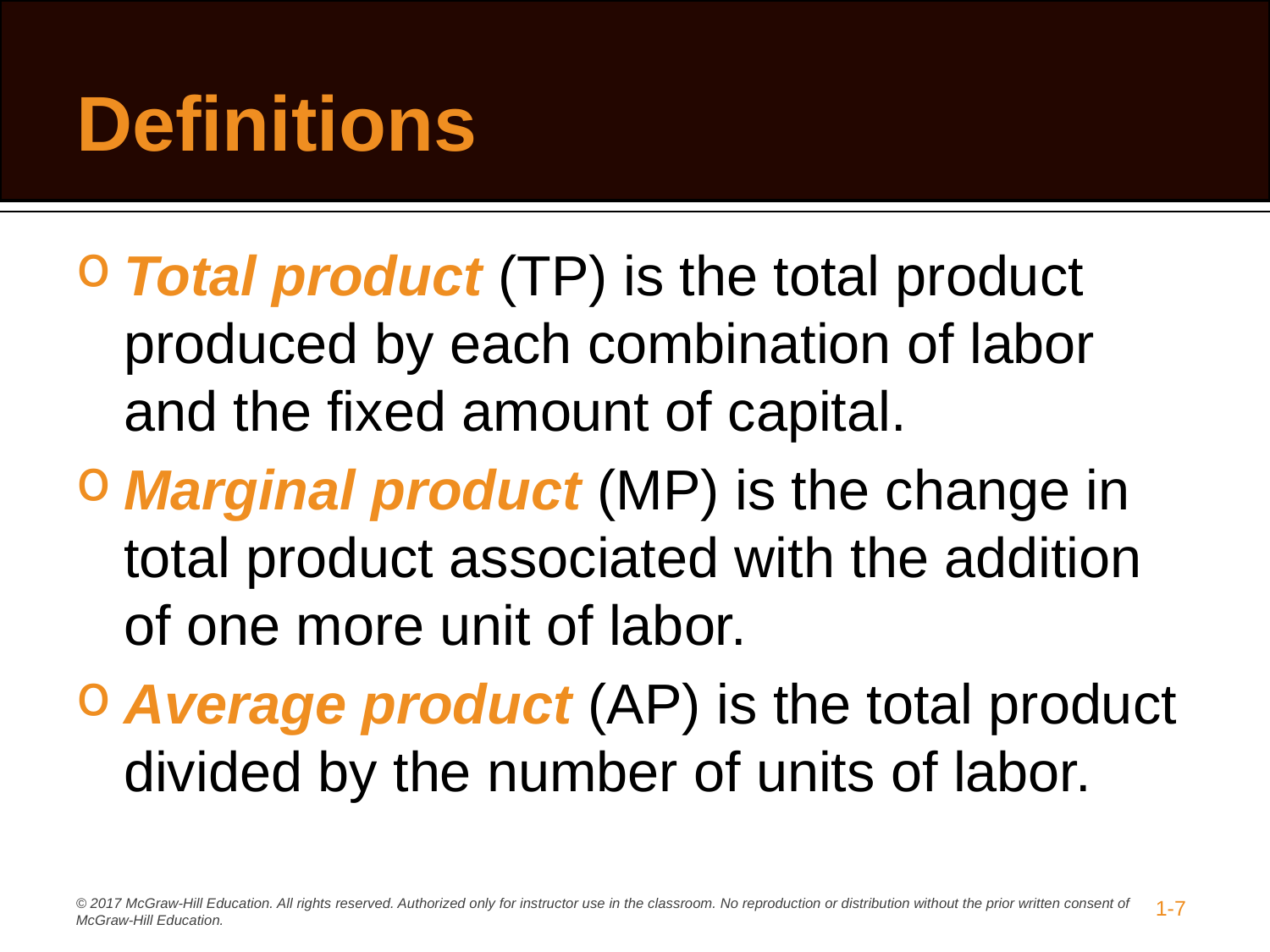

# Definitions
Total product (TP) is the total product produced by each combination of labor and the fixed amount of capital.
Marginal product (MP) is the change in total product associated with the addition of one more unit of labor.
Average product (AP) is the total product divided by the number of units of labor.